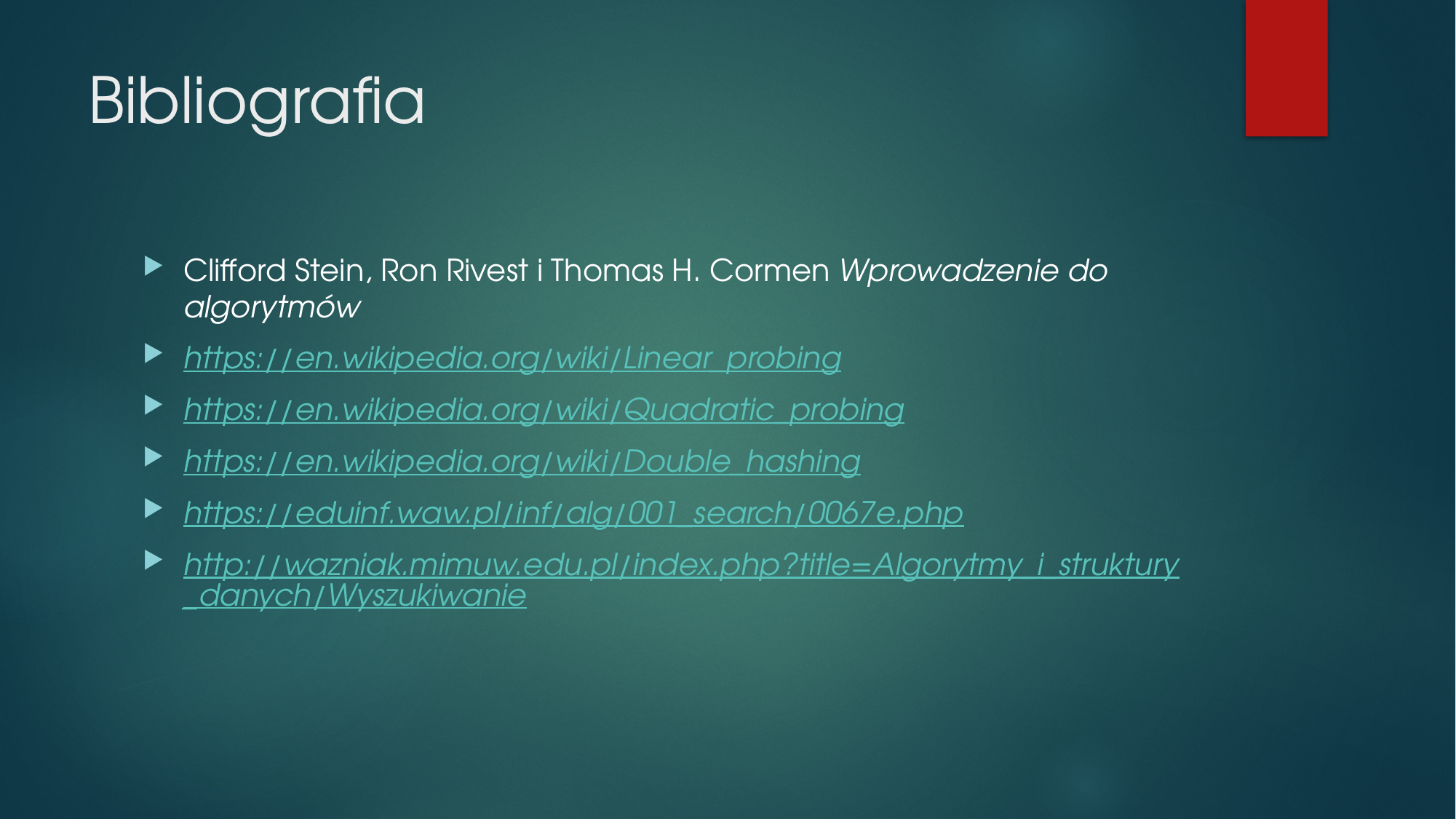

# Bibliografia
Clifford Stein, Ron Rivest i Thomas H. Cormen Wprowadzenie do algorytmów
https://en.wikipedia.org/wiki/Linear_probing
https://en.wikipedia.org/wiki/Quadratic_probing
https://en.wikipedia.org/wiki/Double_hashing
https://eduinf.waw.pl/inf/alg/001_search/0067e.php
http://wazniak.mimuw.edu.pl/index.php?title=Algorytmy_i_struktury_danych/Wyszukiwanie